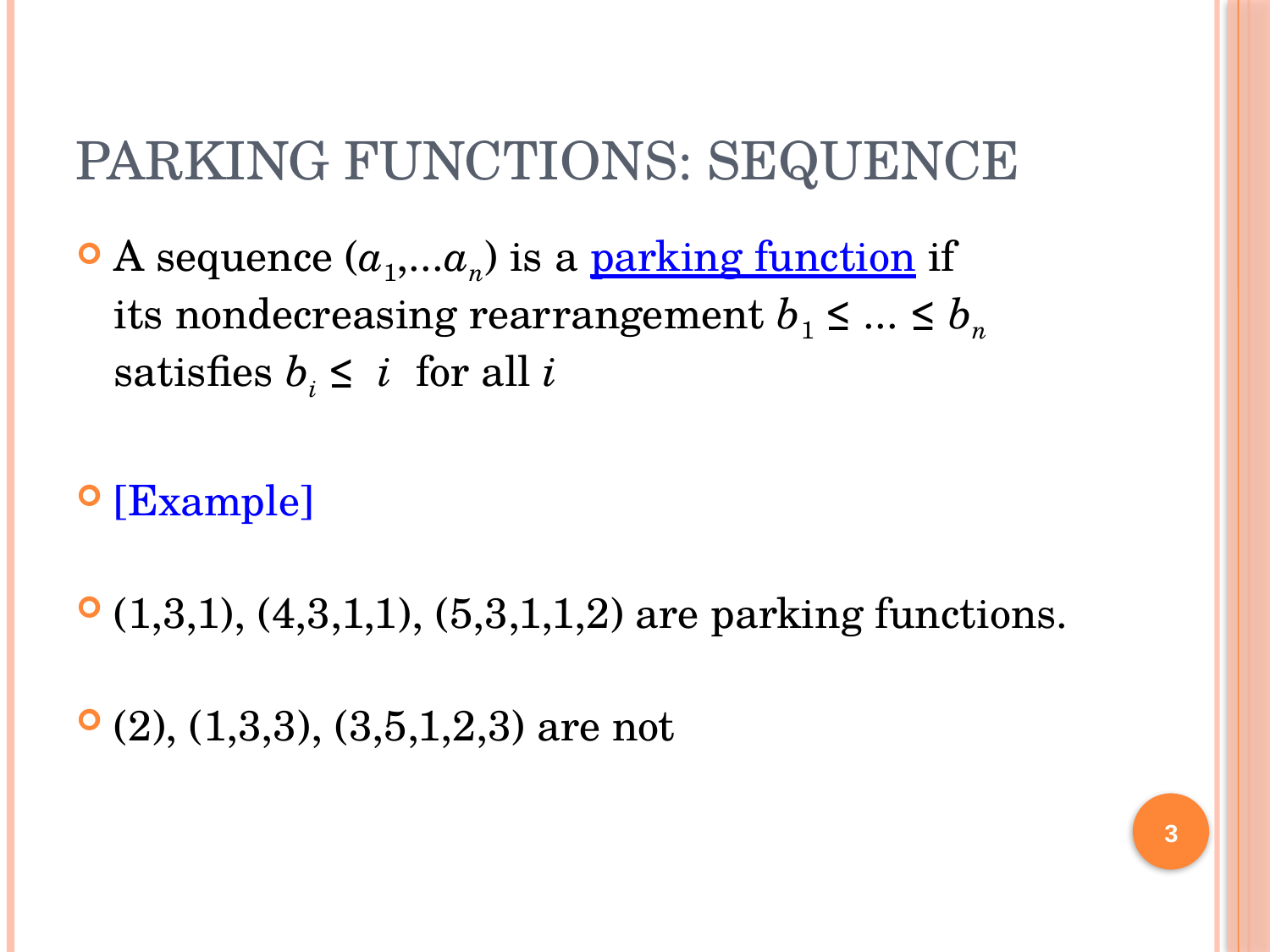

# Parking Functions: Sequence
A sequence (a1,...an) is a parking function if
its nondecreasing rearrangement b1 ≤ ... ≤ bn satisfies bi ≤  i  for all i

[Example]
(1,3,1), (4,3,1,1), (5,3,1,1,2) are parking functions.
(2), (1,3,3), (3,5,1,2,3) are not
3